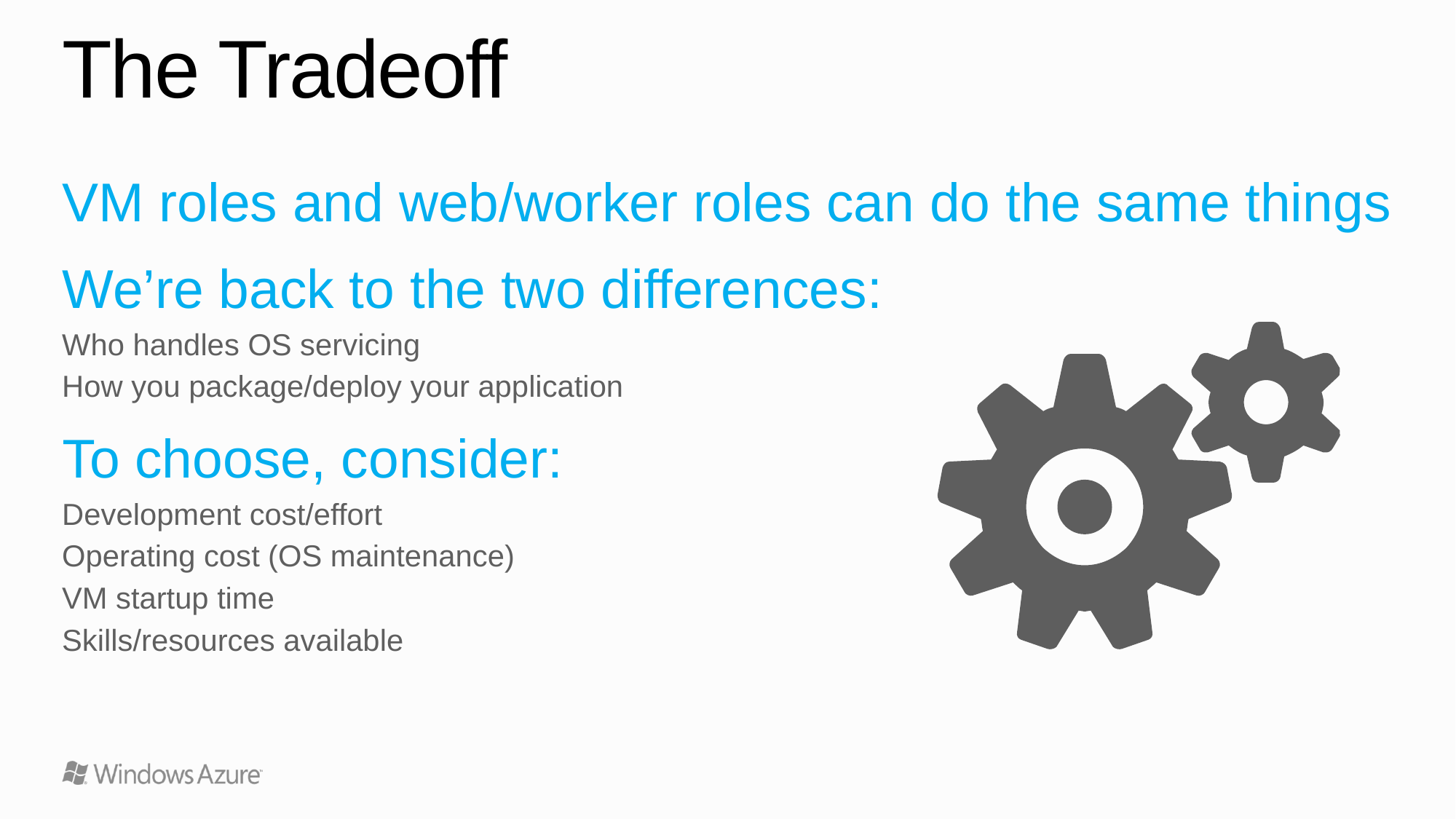

# The Tradeoff
VM roles and web/worker roles can do the same things
We’re back to the two differences:
Who handles OS servicing
How you package/deploy your application
To choose, consider:
Development cost/effort
Operating cost (OS maintenance)
VM startup time
Skills/resources available